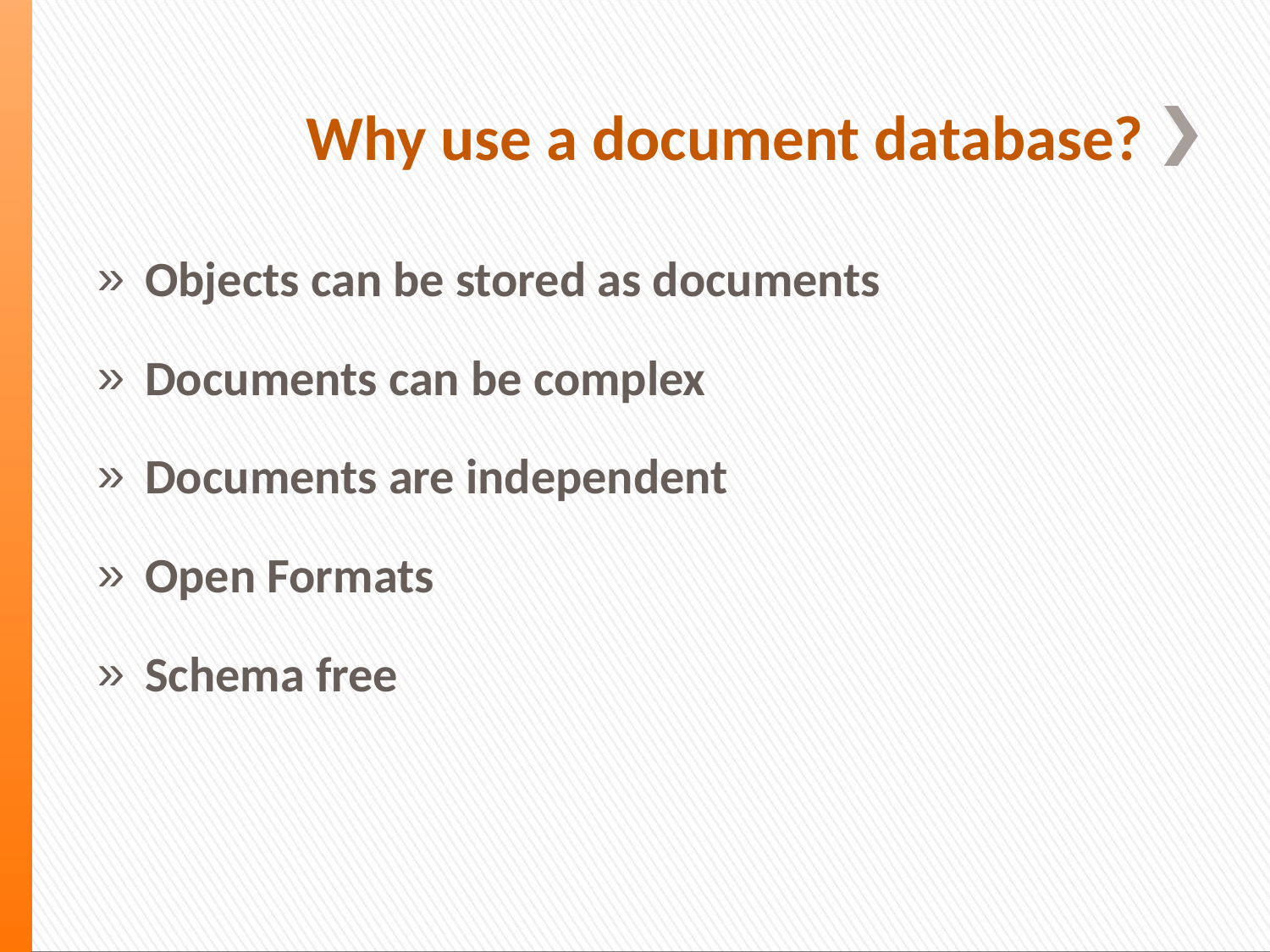

# Why use a document database?
Objects can be stored as documents
Documents can be complex
Documents are independent
Open Formats
Schema free